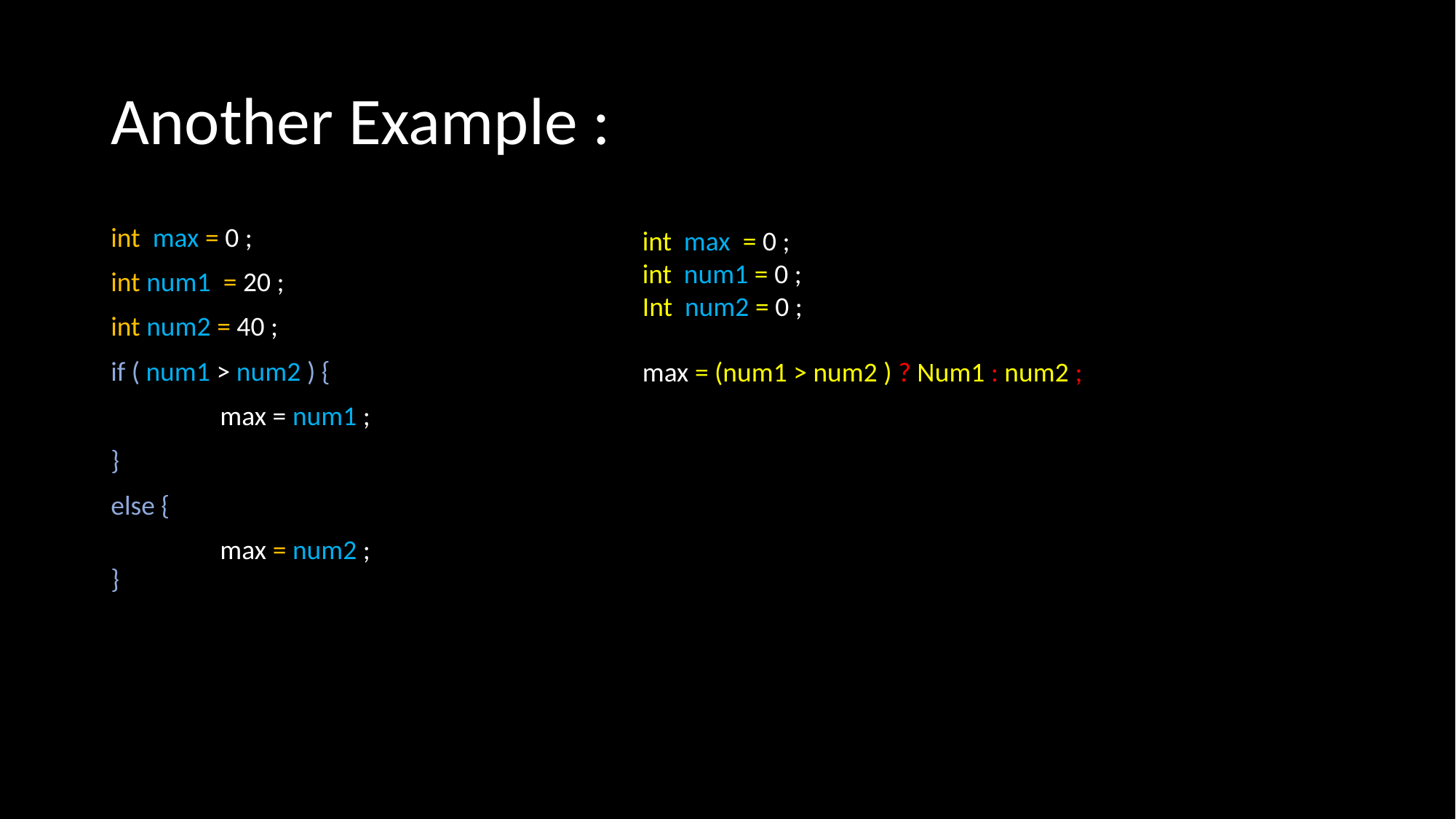

# Another Example :
int  max  = 0 ;
int  num1 = 0 ;
Int  num2 = 0 ;

max = (num1 > num2 ) ? Num1 : num2 ;
int  max = 0 ;
int num1  = 20 ;
int num2 = 40 ;
if ( num1 > num2 ) {
	max = num1 ;
}
else {
	max = num2 ;
}